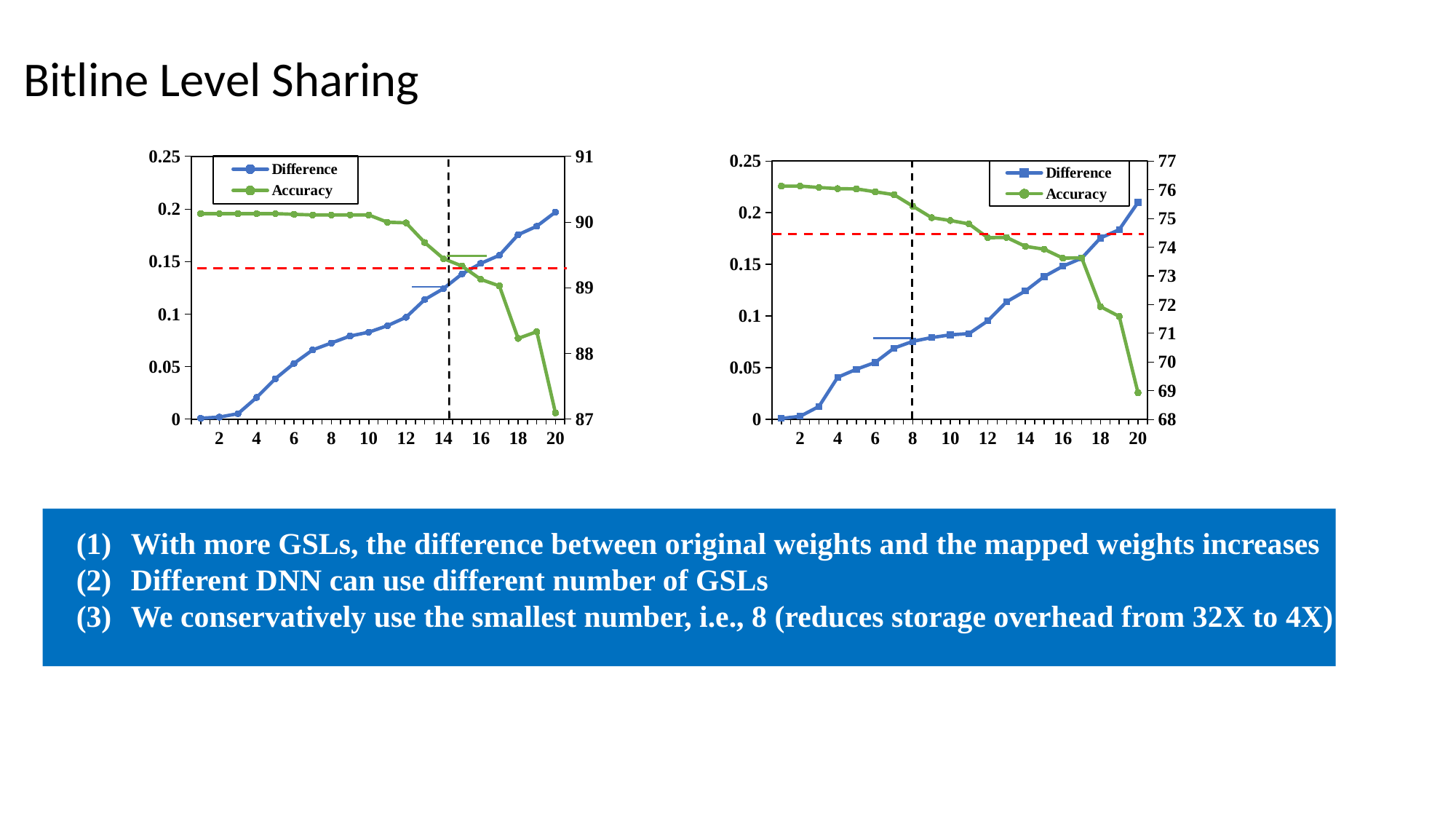

# Bitline Level Sharing

### Chart

| Category | Difference | Accuracy |
|---|---|---|
|  | 0.0009977 | 90.13 |
| 2 | 0.002058 | 90.13 |
|  | 0.005341 | 90.13 |
| 4 | 0.02078 | 90.13 |
|  | 0.03859 | 90.13 |
| 6 | 0.053168 | 90.12 |
|  | 0.066 | 90.11 |
| 8 | 0.07254 | 90.11 |
|  | 0.0792009 | 90.11 |
| 10 | 0.0828114 | 90.11 |
|  | 0.089010887 | 90.0 |
| 12 | 0.097 | 89.99 |
|  | 0.113839206274271 | 89.69 |
| 14 | 0.124286309394693 | 89.446 |
|  | 0.138293140087106 | 89.332 |
| 16 | 0.148301923399094 | 89.13 |
|  | 0.156021025152026 | 89.03 |
| 18 | 0.175567842885707 | 88.23 |
|  | 0.183636451602897 | 88.3333 |
| 20 | 0.19709023073066 | 87.097 |

### Chart

| Category | Difference | Accuracy |
|---|---|---|
|  | 0.0009977 | 76.13 |
| 2 | 0.003058 | 76.13 |
|  | 0.0125341 | 76.08 |
| 4 | 0.04078 | 76.04 |
|  | 0.04859 | 76.03 |
| 6 | 0.055168 | 75.93 |
|  | 0.069 | 75.83000000000001 |
| 8 | 0.07554 | 75.43 |
|  | 0.0792009 | 75.03 |
| 10 | 0.0818114 | 74.93 |
|  | 0.0830887 | 74.81 |
| 12 | 0.0953875039847016 | 74.33000000000001 |
|  | 0.113839206274271 | 74.34 |
| 14 | 0.124286309394693 | 74.03 |
|  | 0.138293140087106 | 73.93 |
| 16 | 0.148301923399094 | 73.62 |
|  | 0.156021025152026 | 73.63000000000001 |
| 18 | 0.175567842885707 | 71.93 |
|  | 0.183636451602897 | 71.59 |
| 20 | 0.21 | 68.93 |
With more GSLs, the difference between original weights and the mapped weights increases
Different DNN can use different number of GSLs
We conservatively use the smallest number, i.e., 8 (reduces storage overhead from 32X to 4X)